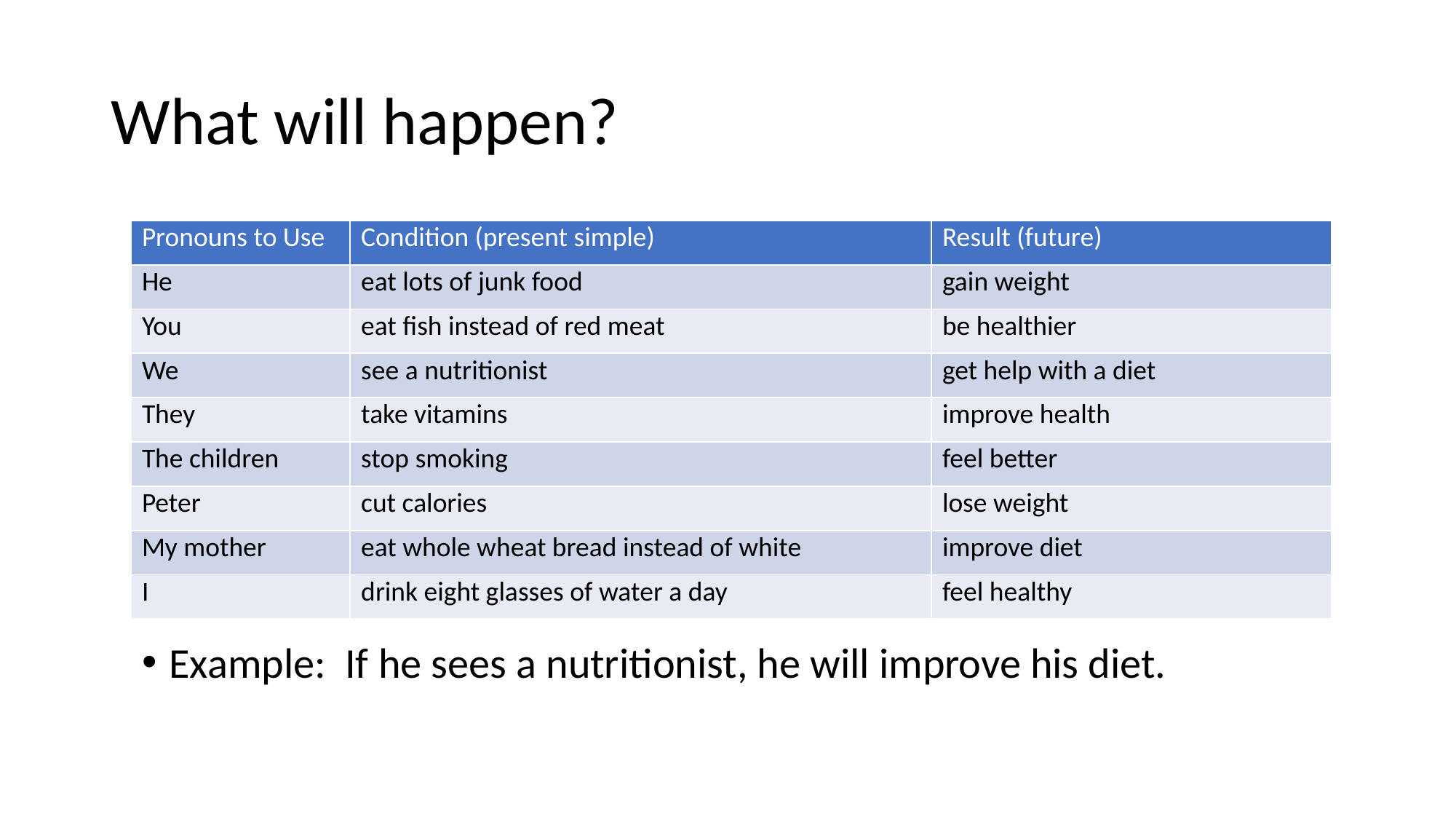

# What will happen?
| Pronouns to Use | Condition (present simple) | Result (future) |
| --- | --- | --- |
| He | eat lots of junk food | gain weight |
| You | eat fish instead of red meat | be healthier |
| We | see a nutritionist | get help with a diet |
| They | take vitamins | improve health |
| The children | stop smoking | feel better |
| Peter | cut calories | lose weight |
| My mother | eat whole wheat bread instead of white | improve diet |
| I | drink eight glasses of water a day | feel healthy |
Example:  If he sees a nutritionist, he will improve his diet.